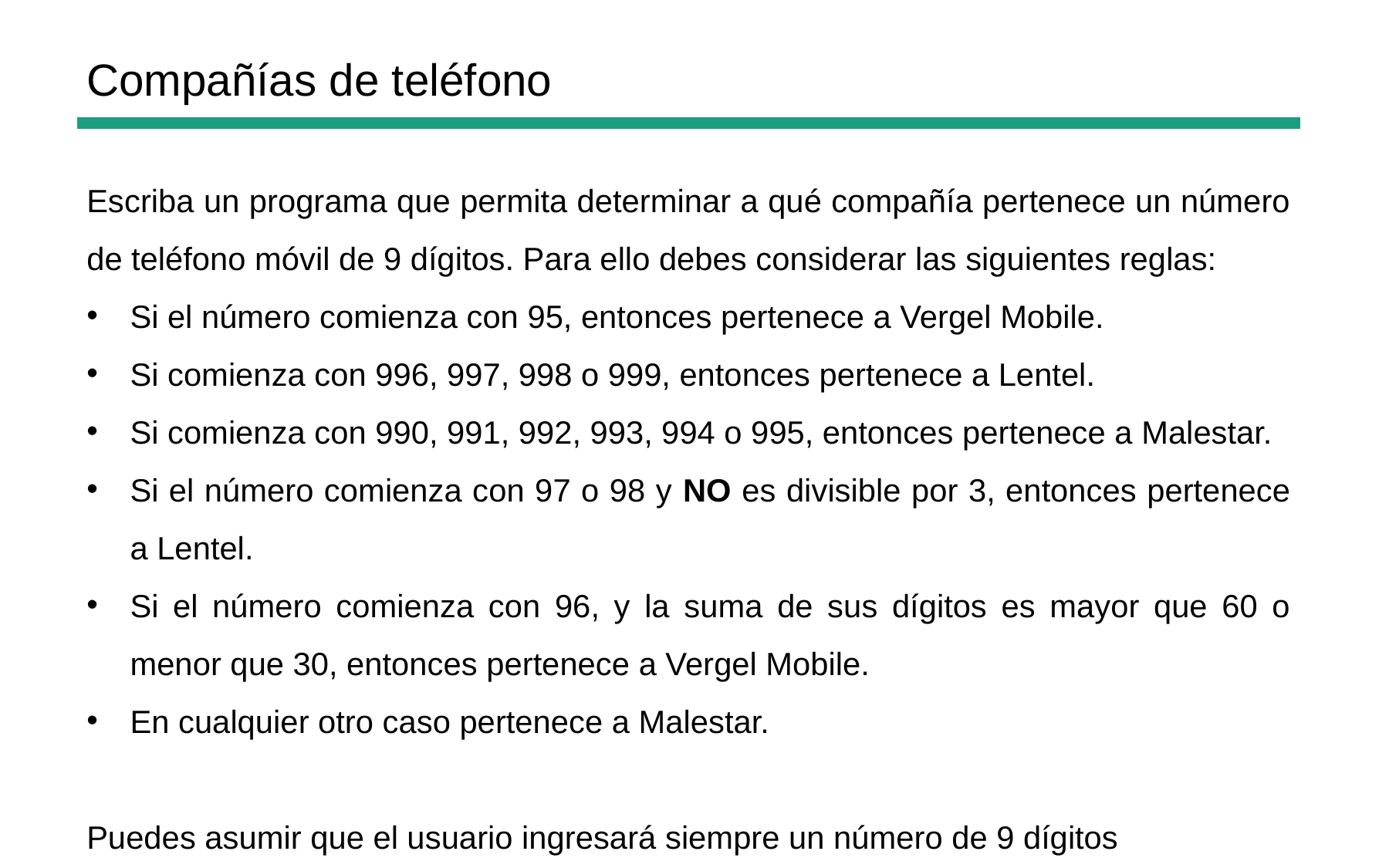

Compañías de teléfono

Escriba un programa que permita determinar a qué compañía pertenece un número de teléfono móvil de 9 dígitos. Para ello debes considerar las siguientes reglas:
Si el número comienza con 95, entonces pertenece a Vergel Mobile.
Si comienza con 996, 997, 998 o 999, entonces pertenece a Lentel.
Si comienza con 990, 991, 992, 993, 994 o 995, entonces pertenece a Malestar.
Si el número comienza con 97 o 98 y NO es divisible por 3, entonces pertenece a Lentel.
Si el número comienza con 96, y la suma de sus dígitos es mayor que 60 o menor que 30, entonces pertenece a Vergel Mobile.
En cualquier otro caso pertenece a Malestar.

Puedes asumir que el usuario ingresará siempre un número de 9 dígitos